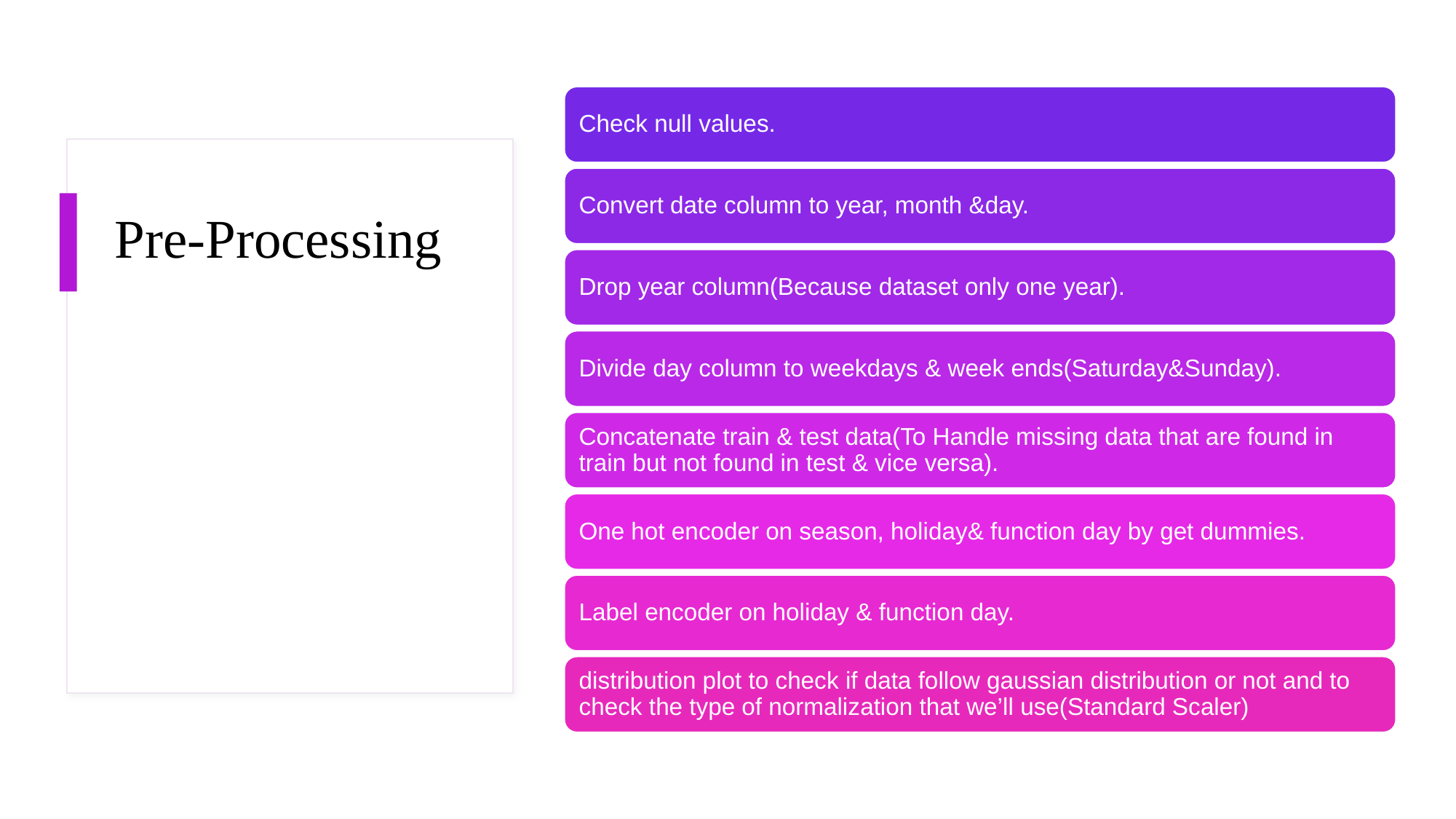

Check null values.
Convert date column to year, month &day.
Drop year column(Because dataset only one year).
Divide day column to weekdays & week ends(Saturday&Sunday).
Concatenate train & test data(To Handle missing data that are found in train but not found in test & vice versa).
One hot encoder on season, holiday& function day by get dummies.
Label encoder on holiday & function day.
distribution plot to check if data follow gaussian distribution or not and to check the type of normalization that we’ll use(Standard Scaler)

# Pre-Processing